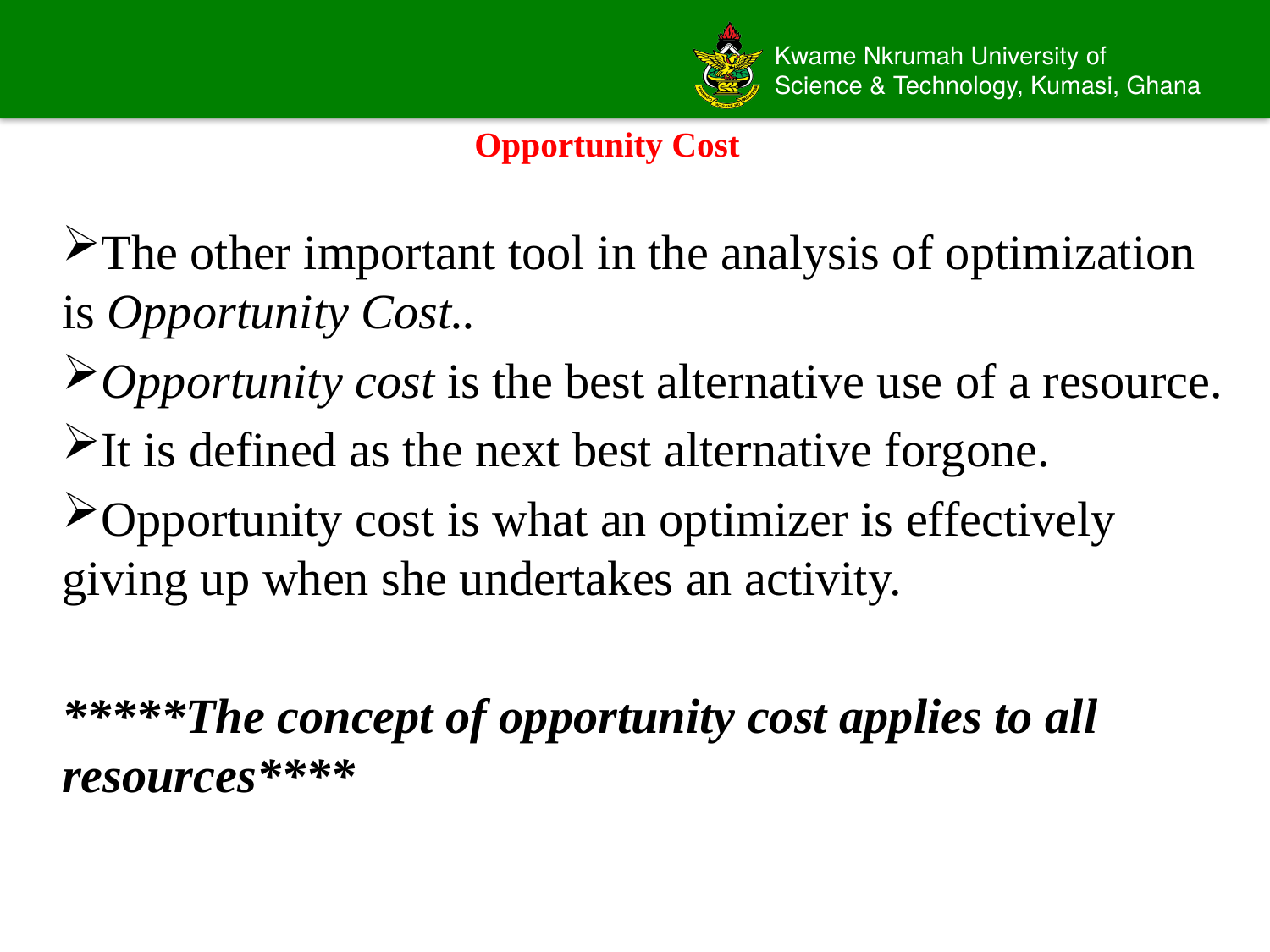

# Opportunity Cost
The other important tool in the analysis of optimization is Opportunity Cost..
Opportunity cost is the best alternative use of a resource.
It is defined as the next best alternative forgone.
Opportunity cost is what an optimizer is effectively giving up when she undertakes an activity.

*****The concept of opportunity cost applies to all resources****